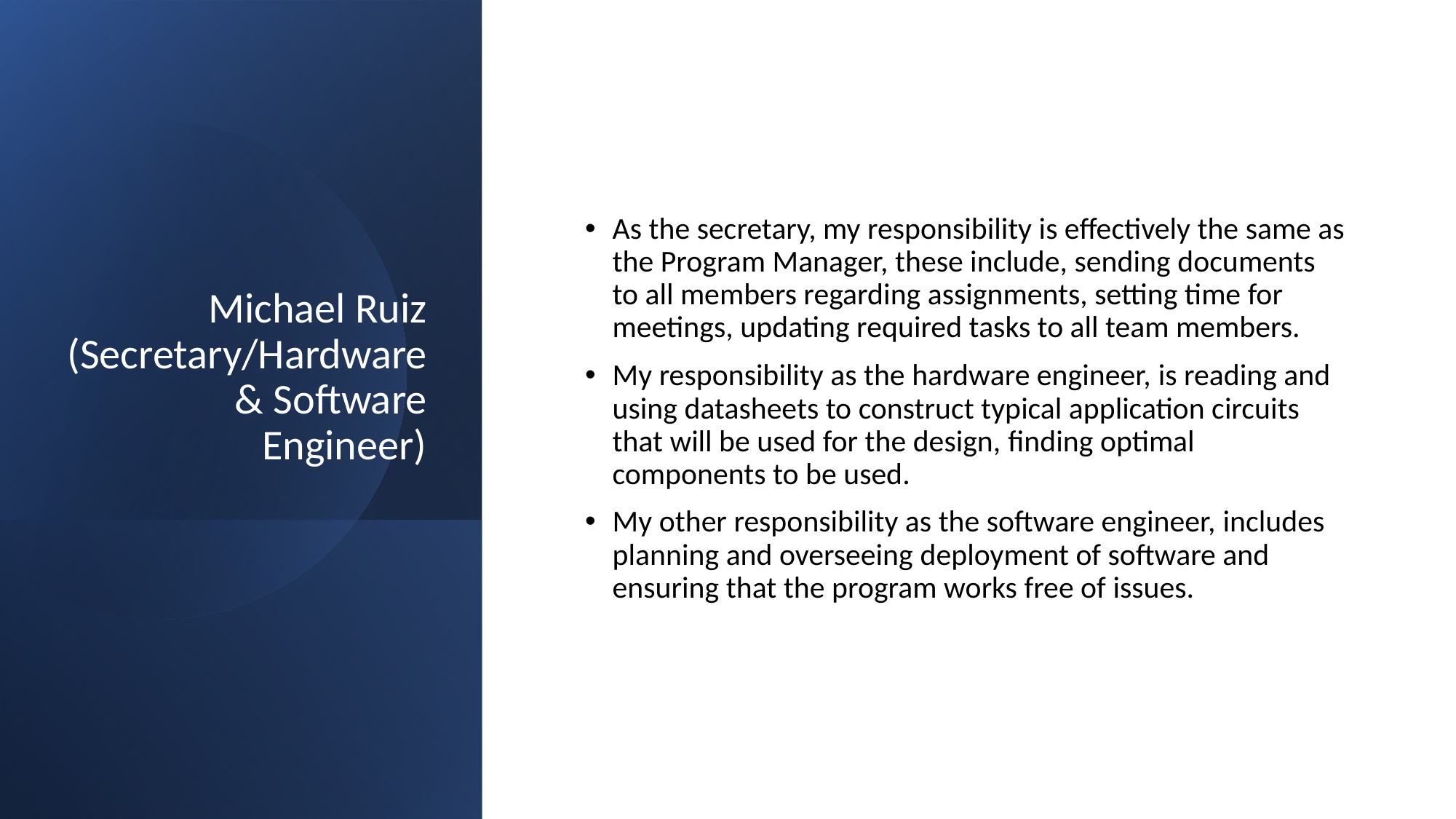

# Michael Ruiz (Secretary/Hardware & Software Engineer)
As the secretary, my responsibility is effectively the same as the Program Manager, these include, sending documents to all members regarding assignments, setting time for meetings, updating required tasks to all team members.
My responsibility as the hardware engineer, is reading and using datasheets to construct typical application circuits that will be used for the design, finding optimal components to be used.
My other responsibility as the software engineer, includes planning and overseeing deployment of software and ensuring that the program works free of issues.